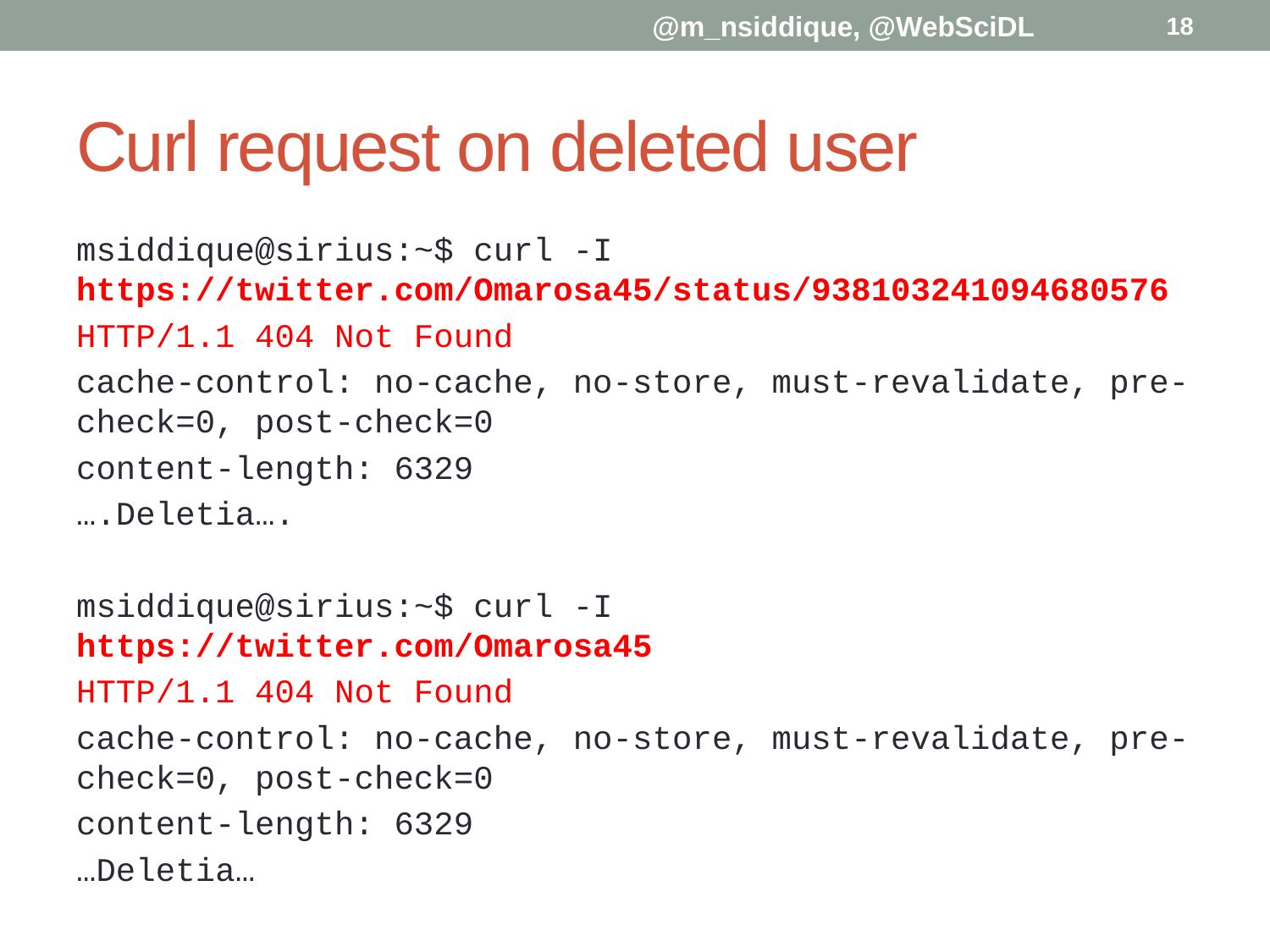

@m_nsiddique, @WebSciDL

18
# Curl request on deleted user
msiddique@sirius:~$ curl -I https://twitter.com/Omarosa45/status/938103241094680576
HTTP/1.1 404 Not Found
cache-control: no-cache, no-store, must-revalidate, pre-check=0, post-check=0
content-length: 6329
….Deletia….

msiddique@sirius:~$ curl -I https://twitter.com/Omarosa45
HTTP/1.1 404 Not Found
cache-control: no-cache, no-store, must-revalidate, pre-check=0, post-check=0
content-length: 6329
…Deletia…